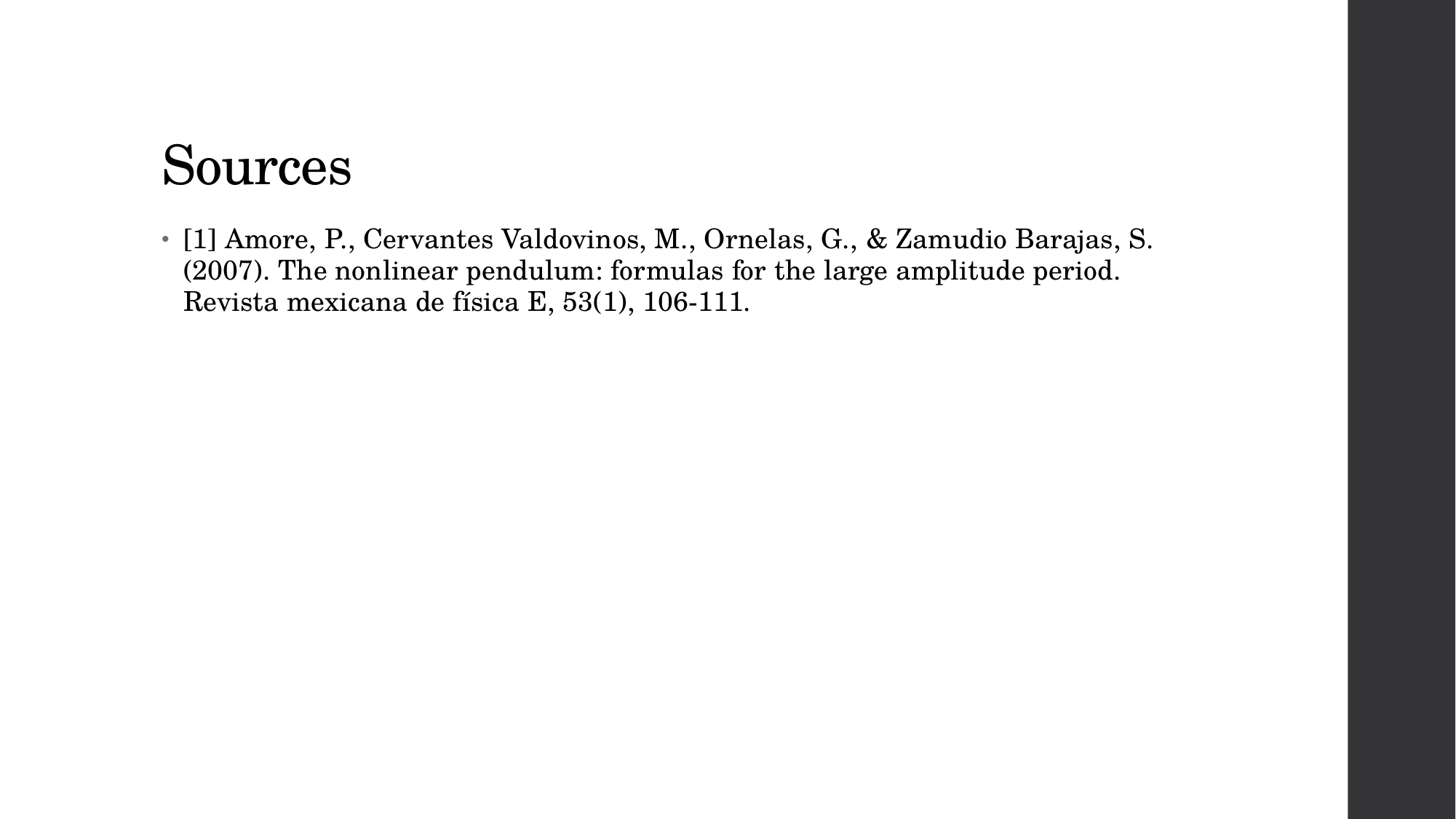

# Sources
[1] Amore, P., Cervantes Valdovinos, M., Ornelas, G., & Zamudio Barajas, S. (2007). The nonlinear pendulum: formulas for the large amplitude period. Revista mexicana de física E, 53(1), 106-111.